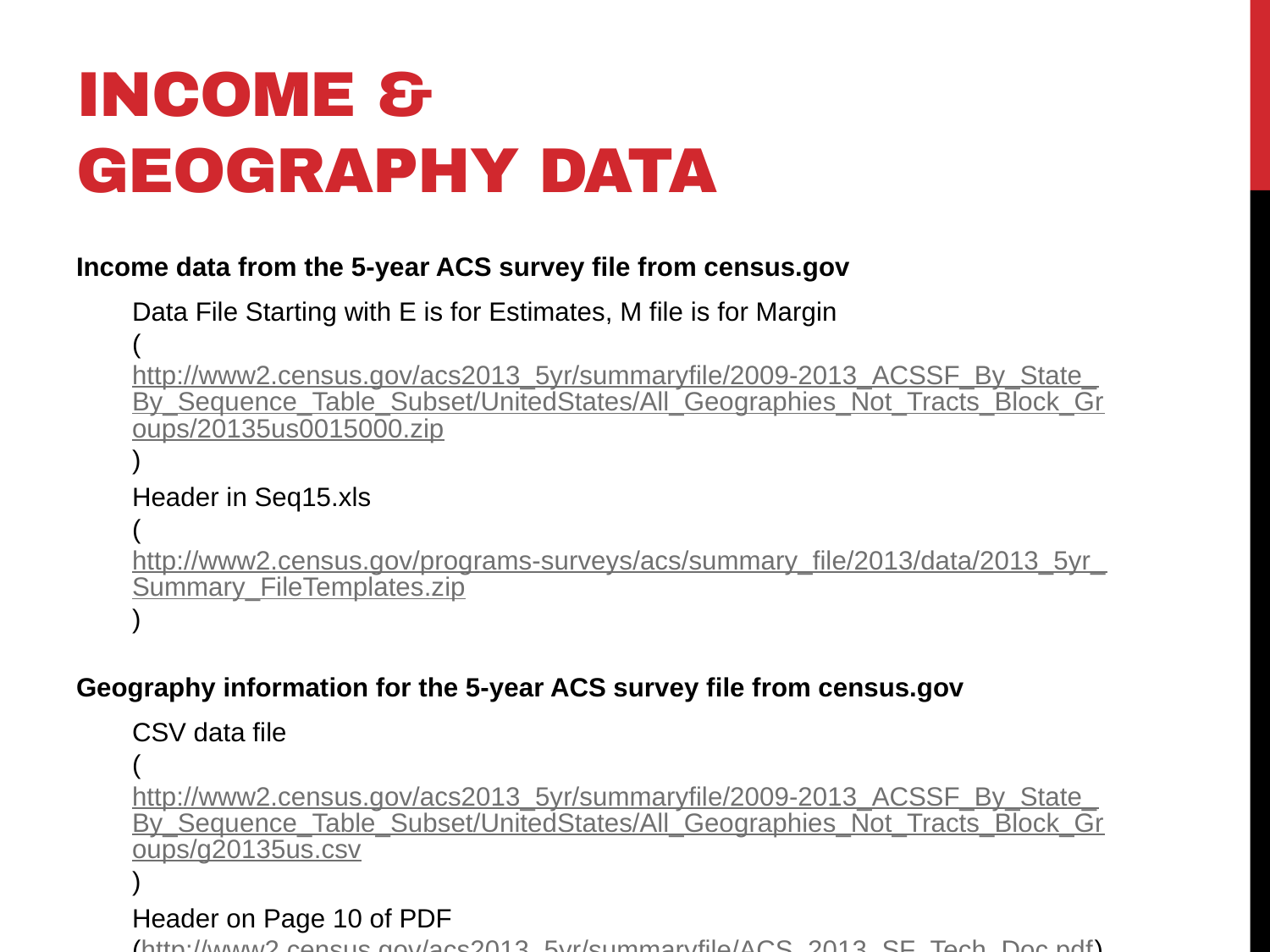

# INCOME & GEOGRAPHY DATA
Income data from the 5-year ACS survey file from census.gov
Data File Starting with E is for Estimates, M file is for Margin
(http://www2.census.gov/acs2013_5yr/summaryfile/2009-2013_ACSSF_By_State_By_Sequence_Table_Subset/UnitedStates/All_Geographies_Not_Tracts_Block_Groups/20135us0015000.zip)
Header in Seq15.xls
(http://www2.census.gov/programs-surveys/acs/summary_file/2013/data/2013_5yr_Summary_FileTemplates.zip)
Geography information for the 5-year ACS survey file from census.gov
CSV data file
(http://www2.census.gov/acs2013_5yr/summaryfile/2009-2013_ACSSF_By_State_By_Sequence_Table_Subset/UnitedStates/All_Geographies_Not_Tracts_Block_Groups/g20135us.csv)
Header on Page 10 of PDF
(http://www2.census.gov/acs2013_5yr/summaryfile/ACS_2013_SF_Tech_Doc.pdf)